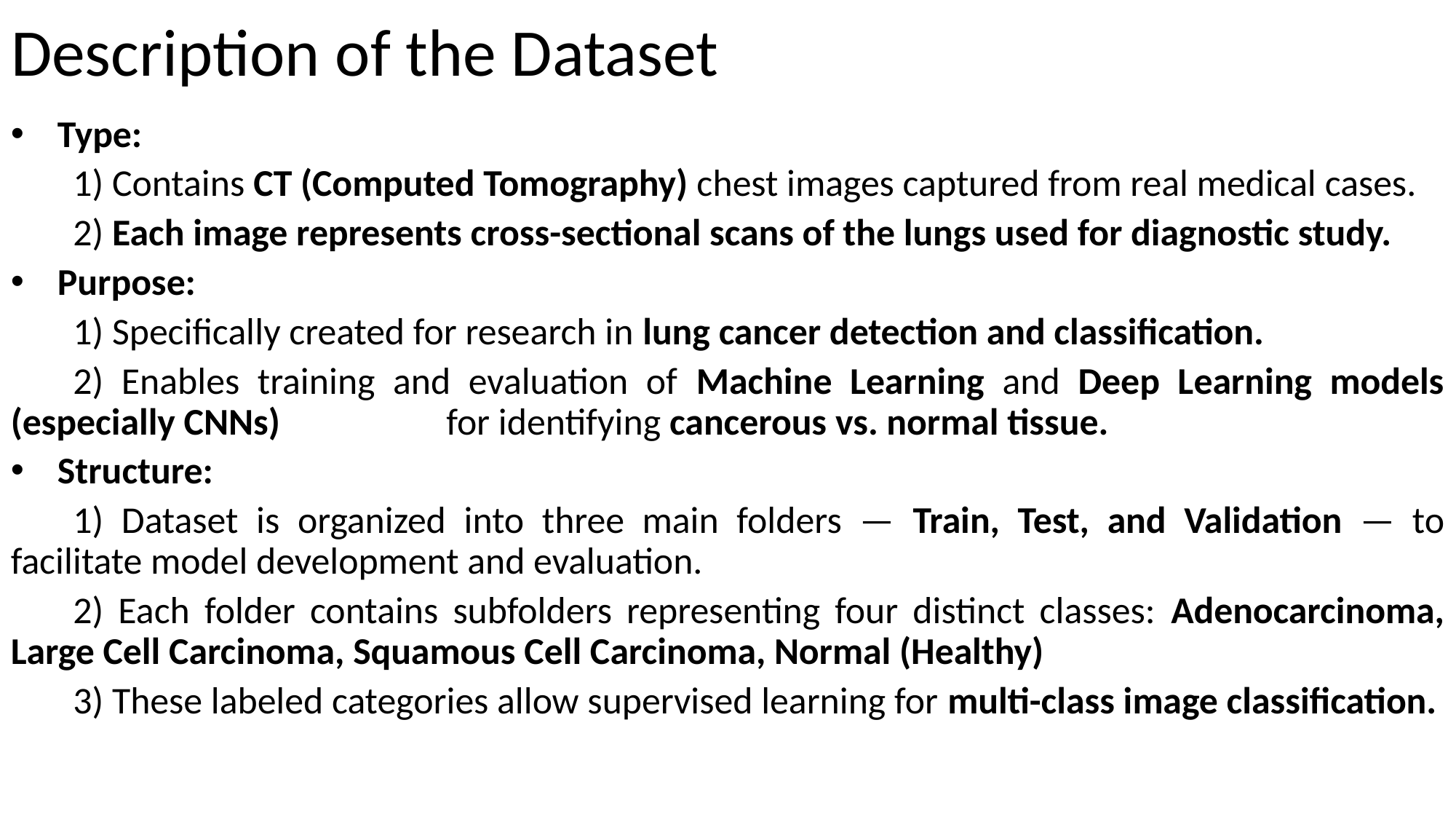

# Description of the Dataset
Type:
1) Contains CT (Computed Tomography) chest images captured from real medical cases.
2) Each image represents cross-sectional scans of the lungs used for diagnostic study.
Purpose:
1) Specifically created for research in lung cancer detection and classification.
2) Enables training and evaluation of Machine Learning and Deep Learning models (especially CNNs)             	for identifying cancerous vs. normal tissue.
Structure:
1) Dataset is organized into three main folders — Train, Test, and Validation — to facilitate model development and evaluation.
2) Each folder contains subfolders representing four distinct classes: Adenocarcinoma, Large Cell Carcinoma, Squamous Cell Carcinoma, Normal (Healthy)
3) These labeled categories allow supervised learning for multi-class image classification.